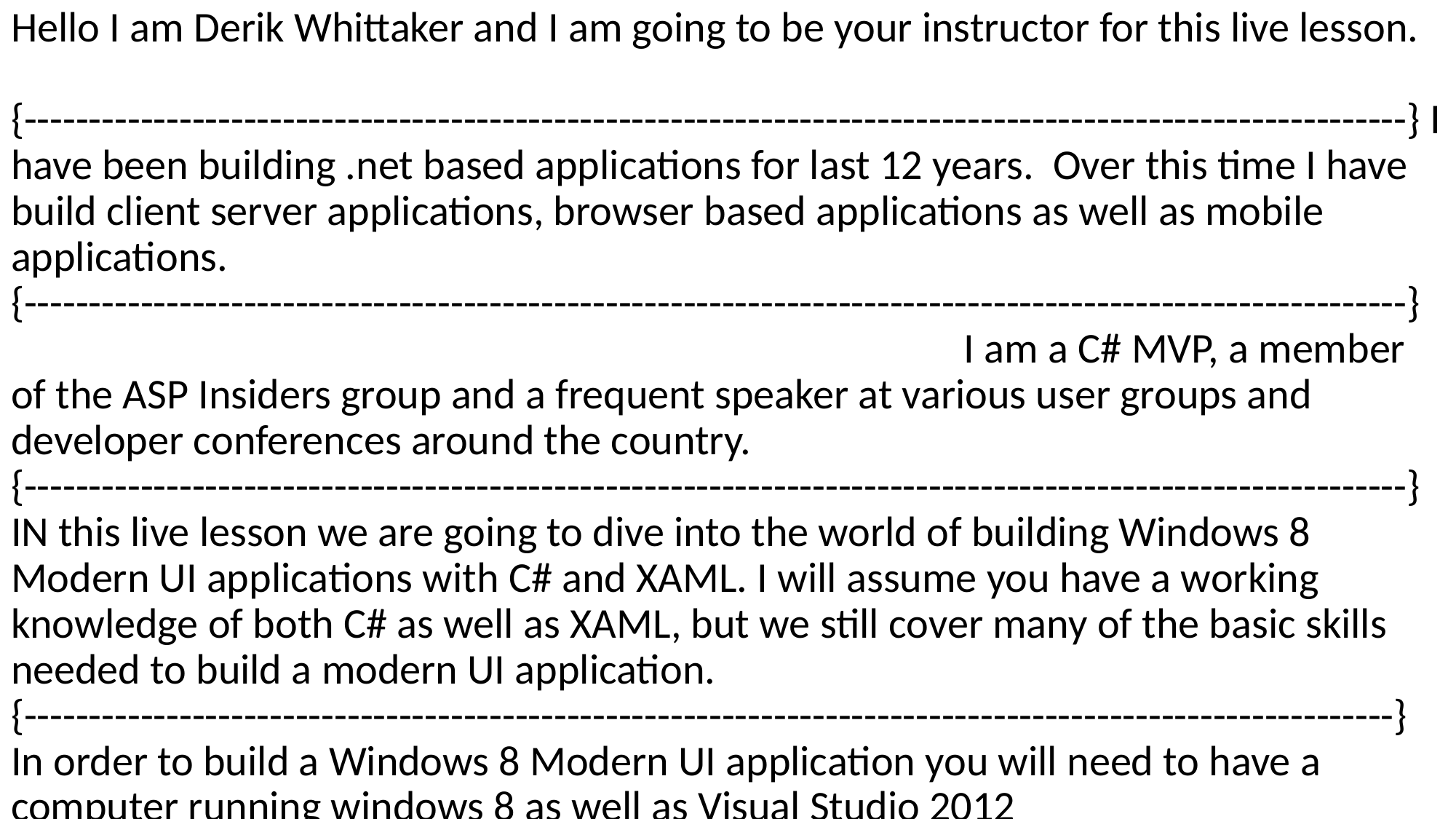

Hello I am Derik Whittaker and I am going to be your instructor for this live lesson.                                                                                                                                  {-----------------------------------------------------------------------------------------------------------} I have been building .net based applications for last 12 years.  Over this time I have build client server applications, browser based applications as well as mobile applications.                                                                                                                            {-----------------------------------------------------------------------------------------------------------}                                                                                                      I am a C# MVP, a member of the ASP Insiders group and a frequent speaker at various user groups and developer conferences around the country.                          {-----------------------------------------------------------------------------------------------------------}  IN this live lesson we are going to dive into the world of building Windows 8 Modern UI applications with C# and XAML. I will assume you have a working knowledge of both C# as well as XAML, but we still cover many of the basic skills needed to build a modern UI application.                                                                          {----------------------------------------------------------------------------------------------------------} In order to build a Windows 8 Modern UI application you will need to have a computer running windows 8 as well as Visual Studio 2012                                           {-----------------------------------------------------------------------------------------------------------} {-----------------------------------------------------------------------------------------------------------} Lets go ahead and talk about the content of our lessons                                                {-----------------------------------------------------------------------------------------------------------} {-----------------------------------------------------------------------------------------------------------} In the first lesson we are going to take lap around Win8 and Visual studio 2012 in order to familiarize ourselves with some of the many new features we will be covering during this lesson.                                                                                                  {-----------------------------------------------------------------------------------------------------------} In lesson 2 we will focus on leaning how to use the  Model view view model pattern, or MVVM, to build Modern UI applications                                                       {-----------------------------------------------------------------------------------------------------------} In lesson 3 we will explore 4 general features that all Modern UI developers should be familiure with, such as how to handle navigation and use the application bar .                                                                                                                  {-----------------------------------------------------------------------------------------------------------} In lesson 4 we will explore how to use some of the common UI controls such as the grid view, list view and flip view.                                                                                          {-----------------------------------------------------------------------------------------------------------} In lesson 5 we will learn how to light up your application by learning to use the various contracts to integrate your application into windows 8                                     {-----------------------------------------------------------------------------------------------------------} In lesson 6 we will learn how to light up our start screen by understanding how live tiles work and how they can command the attention of your users                             {-----------------------------------------------------------------------------------------------------------} In lesson 7 we will explore how to handle transitions and animations in your Modern UI application.                                                                                                          {-----------------------------------------------------------------------------------------------------------} In lesson 8 we will learn how to use many of the built device sensors which will be available to you when building Modern UI apps.  These include the camera, light sensor and accelerometer to name a few.                                                                         {-----------------------------------------------------------------------------------------------------------} {-----------------------------------------------------------------------------------------------------------} Now that we know what we are going to be learning during this lesson, its time to get to it.